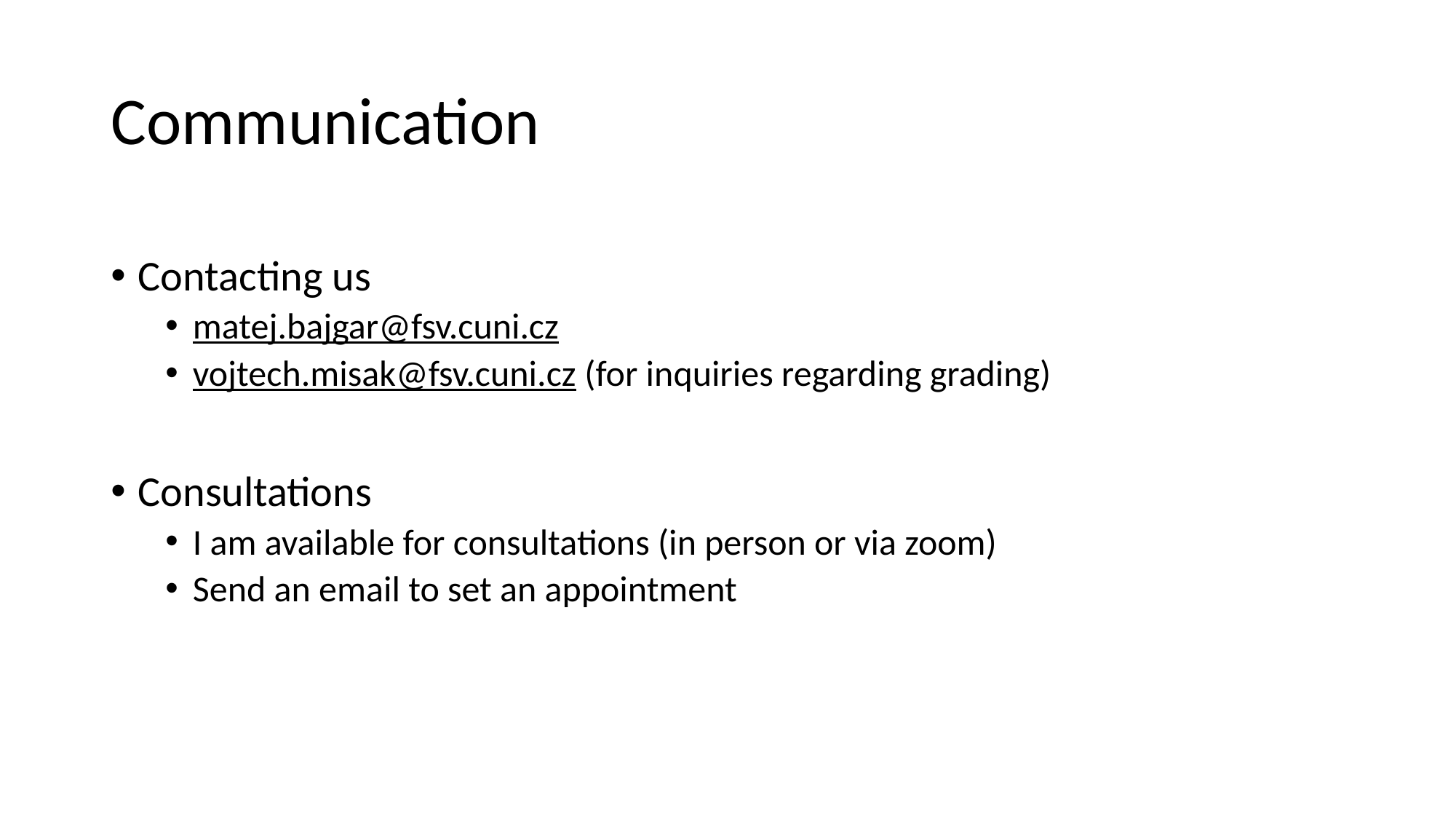

# Communication

Contacting us
matej.bajgar@fsv.cuni.cz
vojtech.misak@fsv.cuni.cz (for inquiries regarding grading)

Consultations
I am available for consultations (in person or via zoom)
Send an email to set an appointment